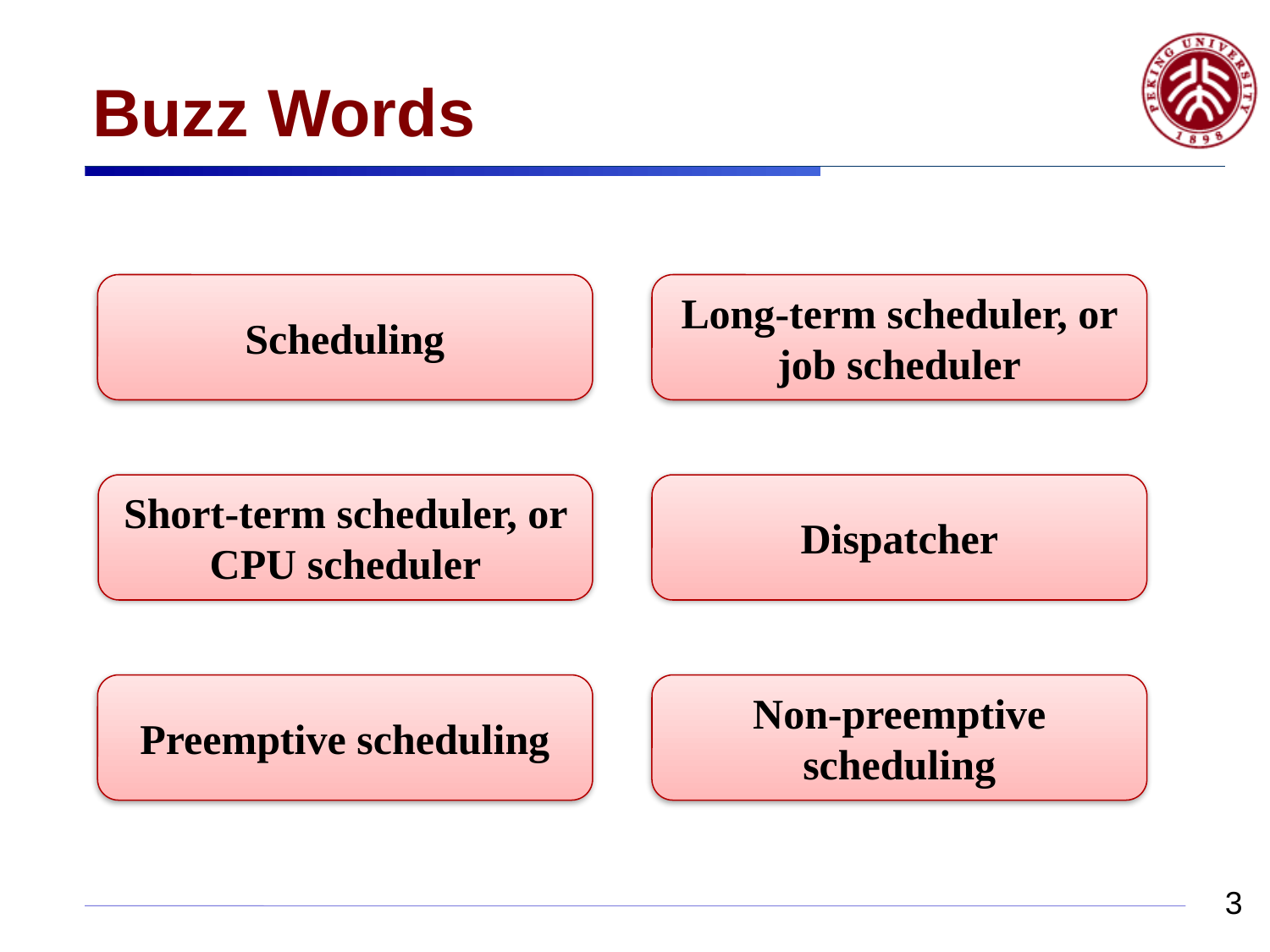

# Buzz Words
Scheduling
Long-term scheduler, or job scheduler
Short-term scheduler, or CPU scheduler
Dispatcher
Preemptive scheduling
Non-preemptive scheduling